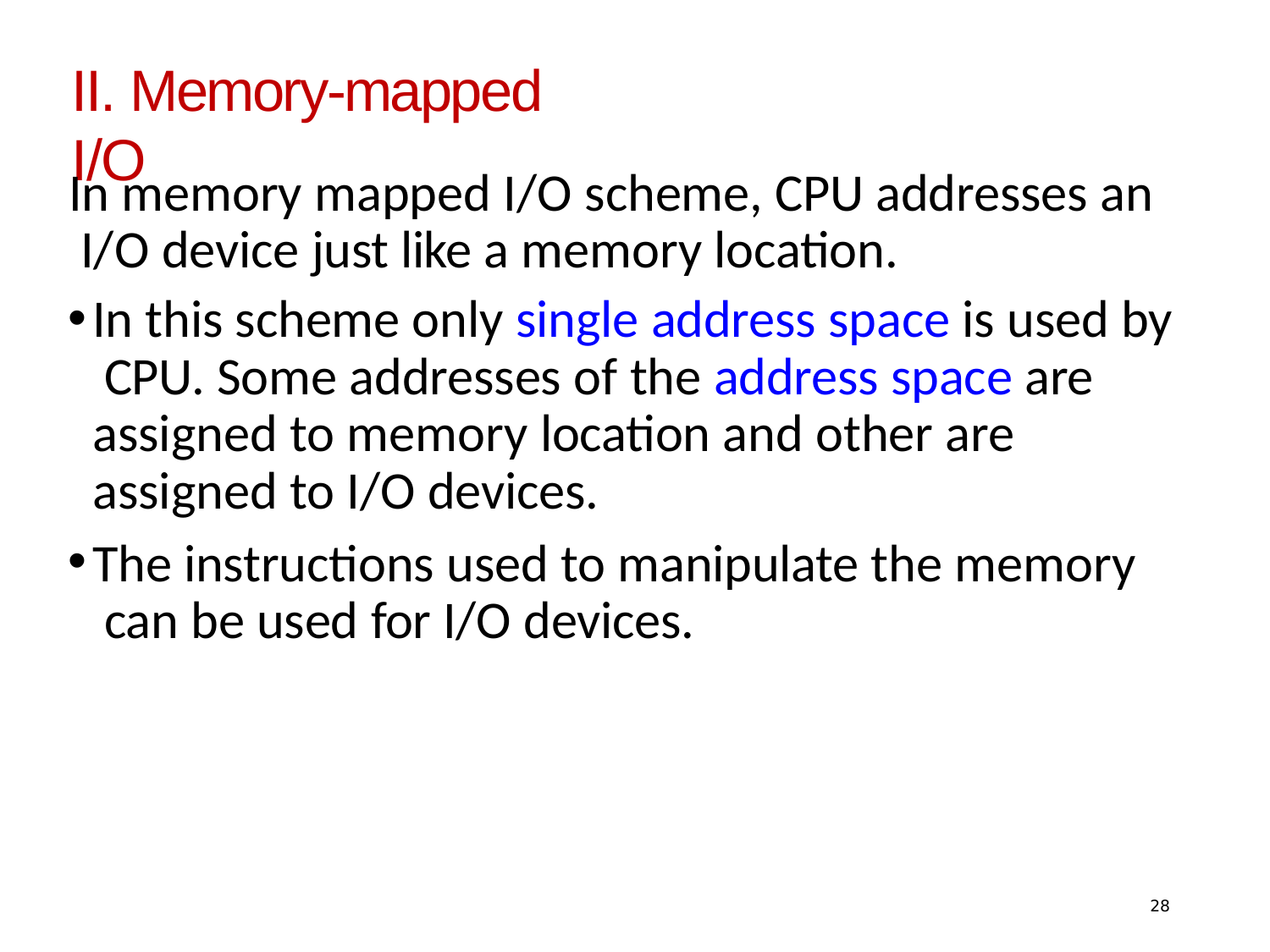

# II. Memory-mapped I/O
In memory mapped I/O scheme, CPU addresses an  I/O device just like a memory location.
In this scheme only single address space is used by  CPU. Some addresses of the address space are  assigned to memory location and other are  assigned to I/O devices.
The instructions used to manipulate the memory  can be used for I/O devices.
28